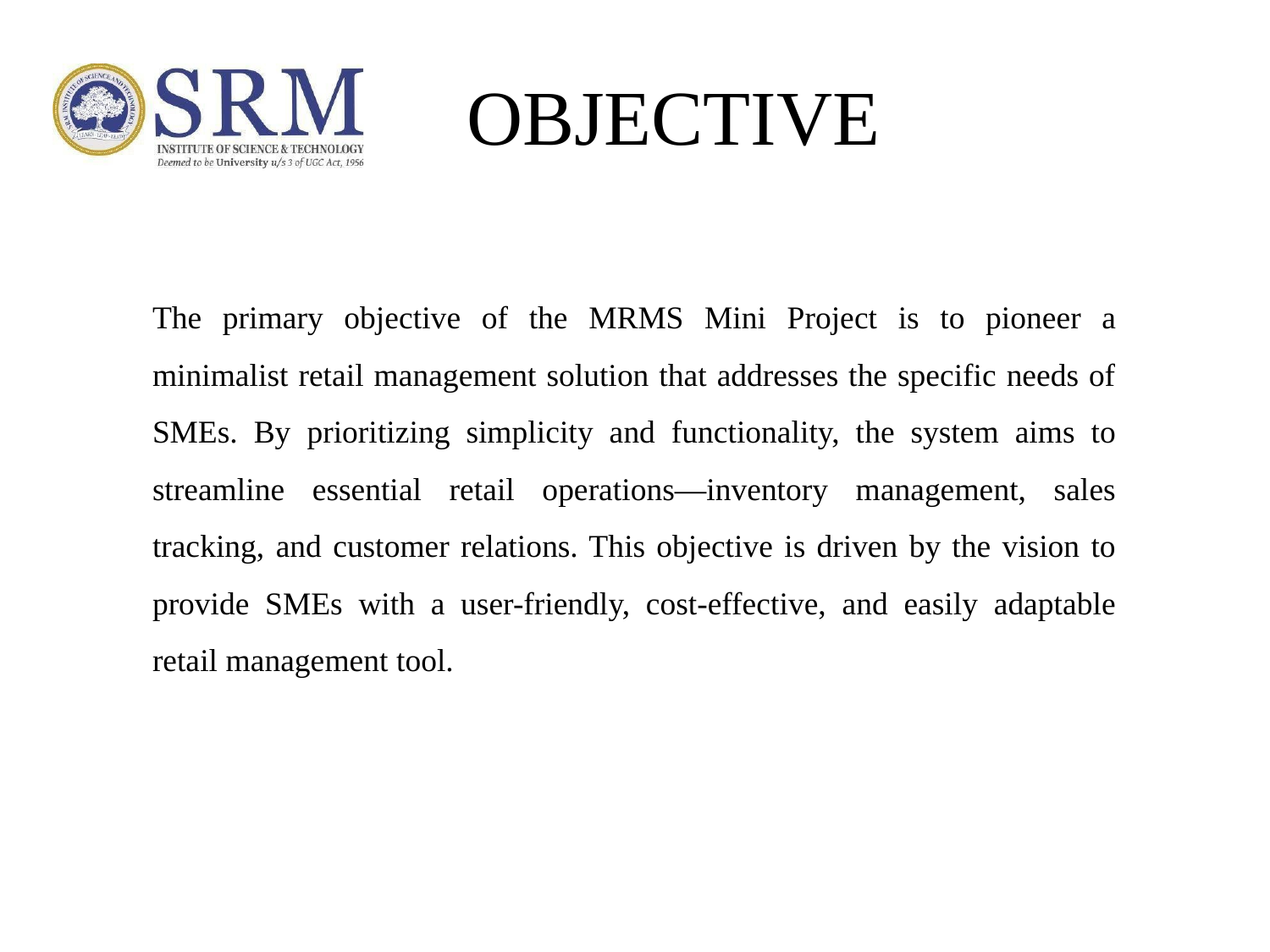

# OBJECTIVE
The primary objective of the MRMS Mini Project is to pioneer a minimalist retail management solution that addresses the specific needs of SMEs. By prioritizing simplicity and functionality, the system aims to streamline essential retail operations—inventory management, sales tracking, and customer relations. This objective is driven by the vision to provide SMEs with a user-friendly, cost-effective, and easily adaptable retail management tool.